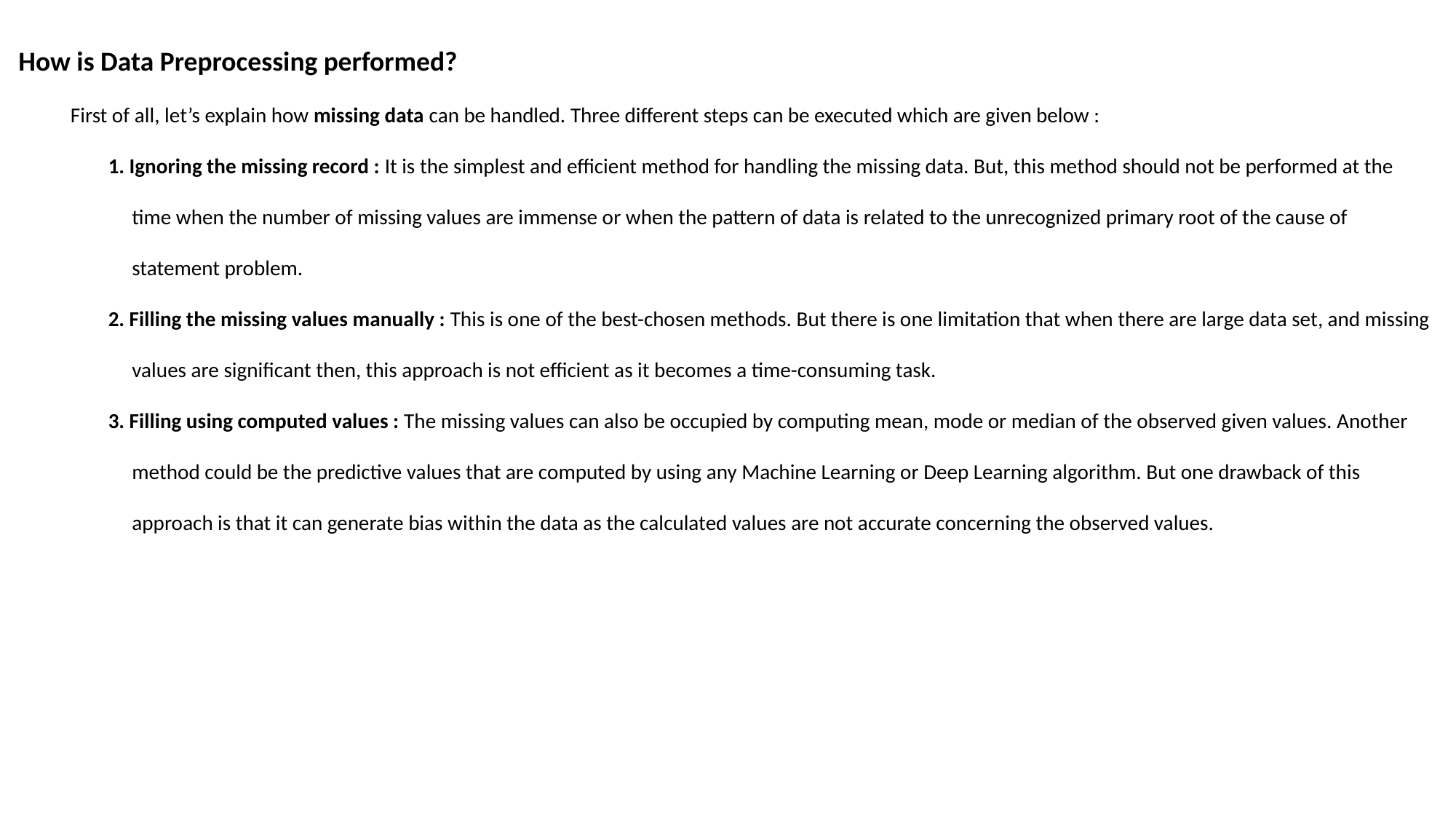

How is Data Preprocessing performed?
           First of all, let’s explain how missing data can be handled. Three different steps can be executed which are given below :
                   1. Ignoring the missing record : It is the simplest and efficient method for handling the missing data. But, this method should not be performed at the
                        time when the number of missing values are immense or when the pattern of data is related to the unrecognized primary root of the cause of
                        statement problem.
                   2. Filling the missing values manually : This is one of the best-chosen methods. But there is one limitation that when there are large data set, and missing
                        values are significant then, this approach is not efficient as it becomes a time-consuming task.
                   3. Filling using computed values : The missing values can also be occupied by computing mean, mode or median of the observed given values. Another
                        method could be the predictive values that are computed by using any Machine Learning or Deep Learning algorithm. But one drawback of this
                        approach is that it can generate bias within the data as the calculated values are not accurate concerning the observed values.